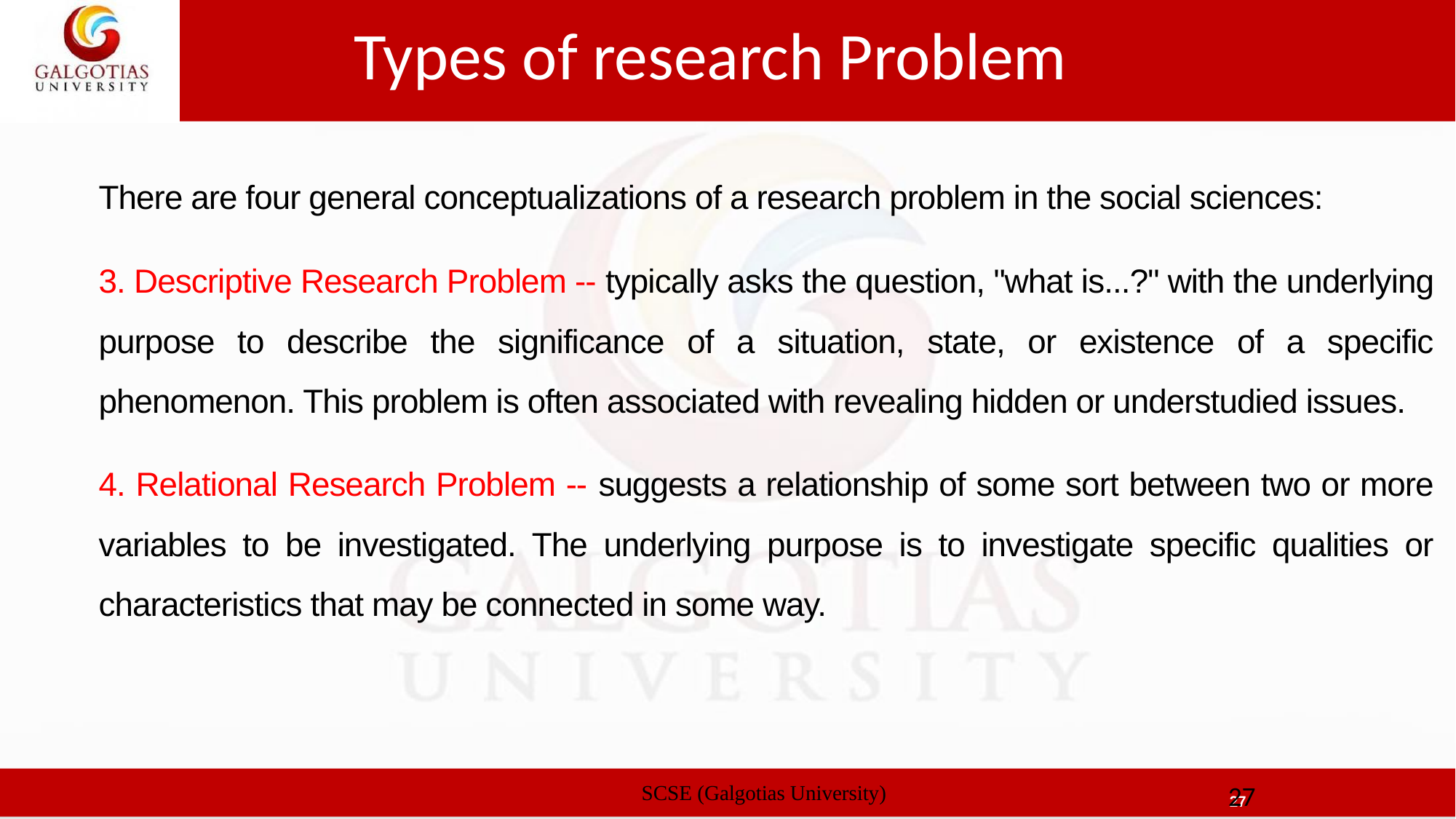

# Types of research Problem
There are four general conceptualizations of a research problem in the social sciences:
3. Descriptive Research Problem -- typically asks the question, "what is...?" with the underlying purpose to describe the significance of a situation, state, or existence of a specific phenomenon. This problem is often associated with revealing hidden or understudied issues.
4. Relational Research Problem -- suggests a relationship of some sort between two or more variables to be investigated. The underlying purpose is to investigate specific qualities or characteristics that may be connected in some way.
SCSE (Galgotias University)
27
27